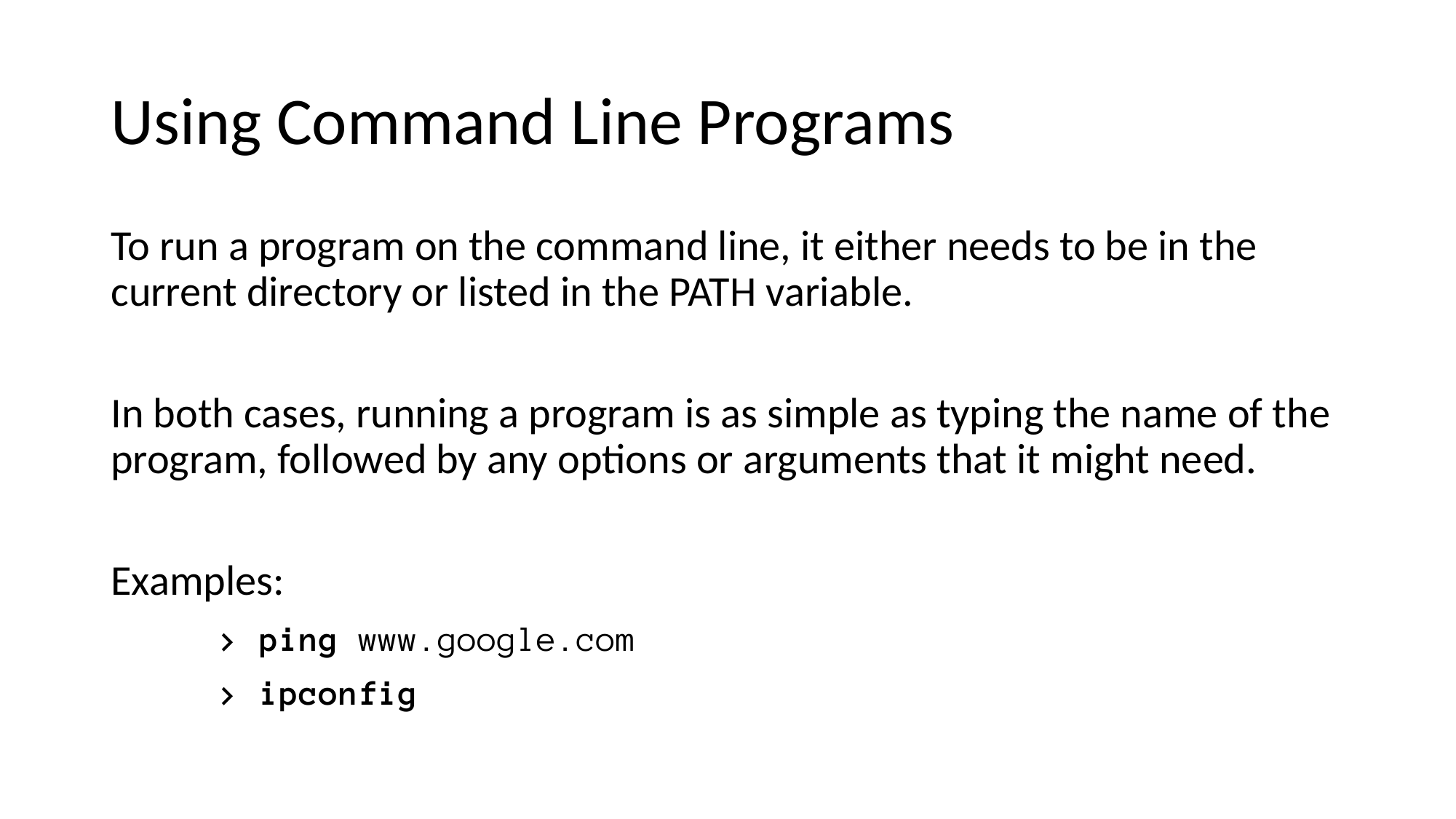

# Using Command Line Programs
To run a program on the command line, it either needs to be in the current directory or listed in the PATH variable.

In both cases, running a program is as simple as typing the name of the program, followed by any options or arguments that it might need.

Examples:
	> ping www.google.com
	> ipconfig